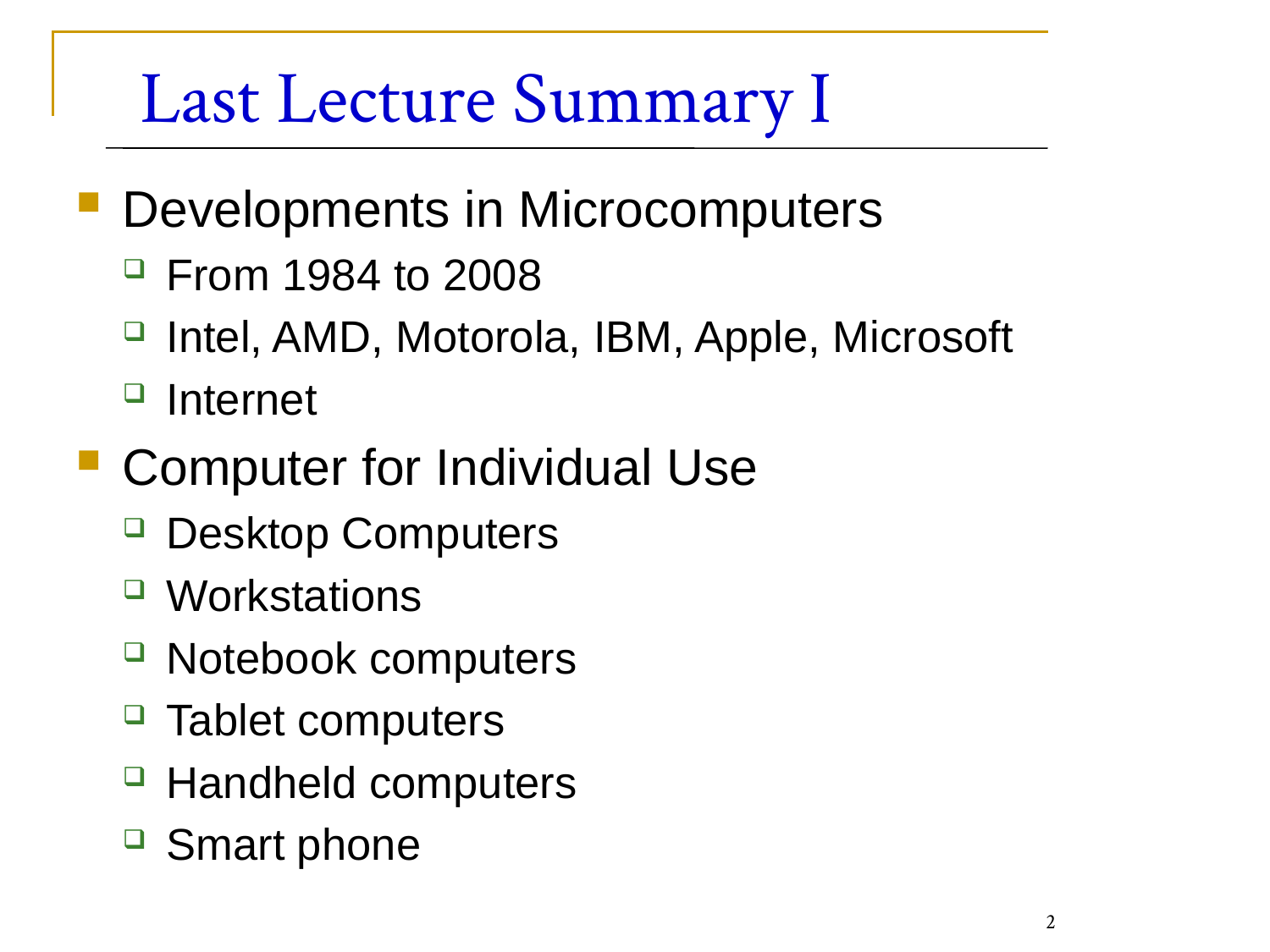

Last Lecture Summary I
Developments in Microcomputers
From 1984 to 2008
Intel, AMD, Motorola, IBM, Apple, Microsoft
Internet
Computer for Individual Use
Desktop Computers
Workstations
Notebook computers
Tablet computers
Handheld computers
Smart phone
2